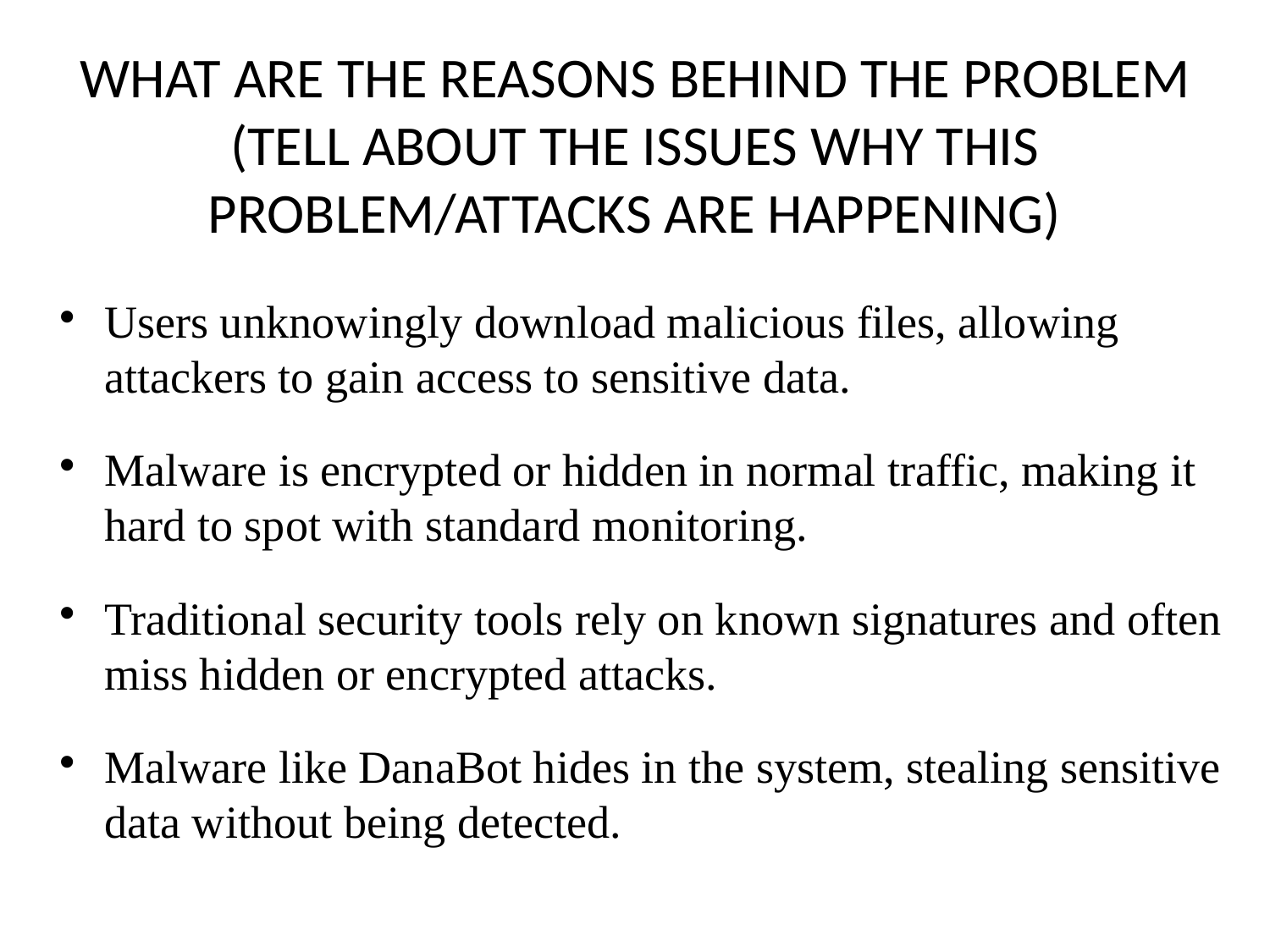

# WHAT ARE THE REASONS BEHIND THE PROBLEM
(TELL ABOUT THE ISSUES WHY THIS PROBLEM/ATTACKS ARE HAPPENING)
Users unknowingly download malicious files, allowing attackers to gain access to sensitive data.
Malware is encrypted or hidden in normal traffic, making it hard to spot with standard monitoring.
Traditional security tools rely on known signatures and often miss hidden or encrypted attacks.
Malware like DanaBot hides in the system, stealing sensitive data without being detected.